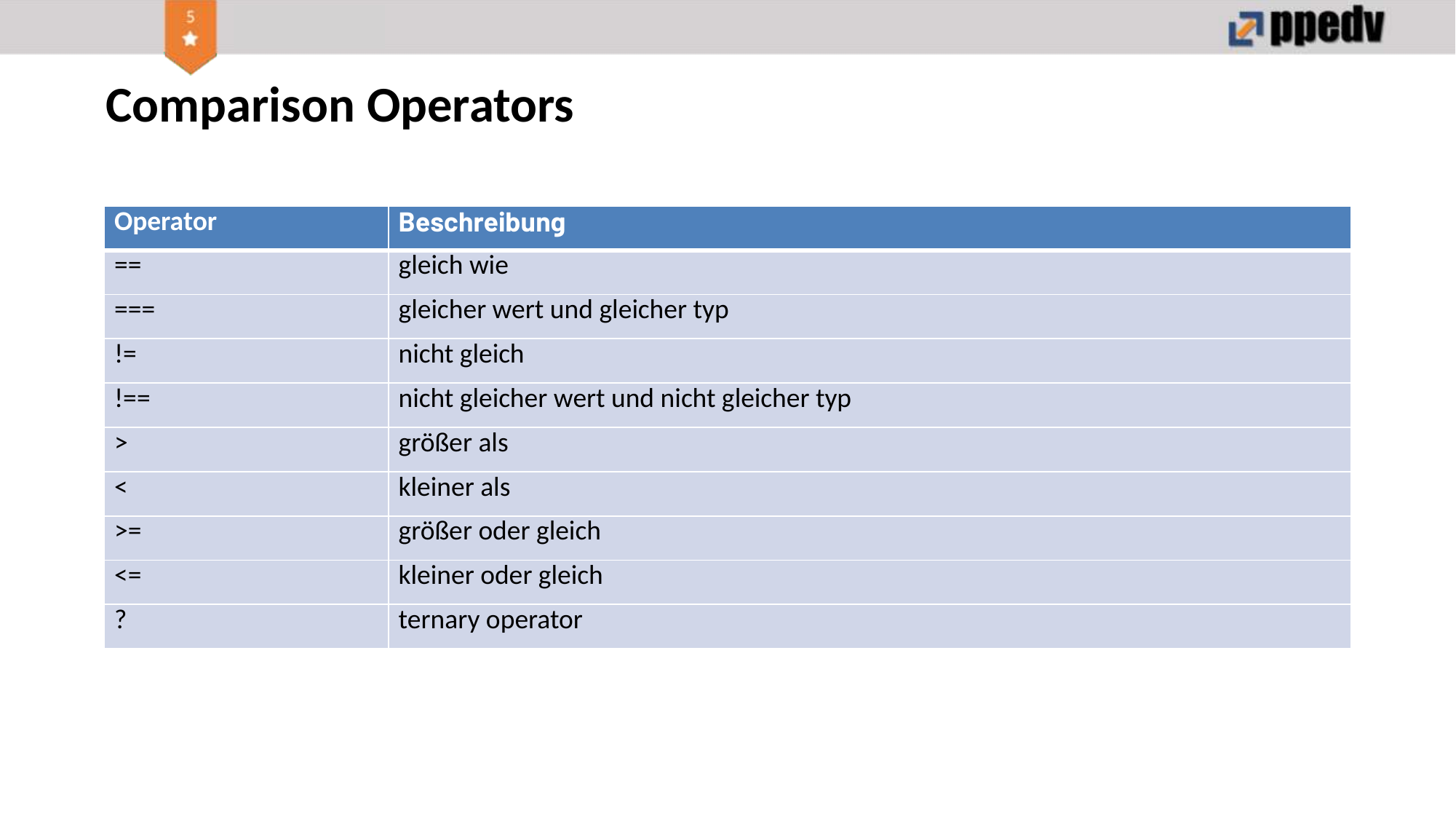

Comparison Operators
| Operator | Beschreibung |
| --- | --- |
| == | gleich wie |
| === | gleicher wert und gleicher typ |
| != | nicht gleich |
| !== | nicht gleicher wert und nicht gleicher typ |
| > | größer als |
| < | kleiner als |
| >= | größer oder gleich |
| <= | kleiner oder gleich |
| ? | ternary operator |